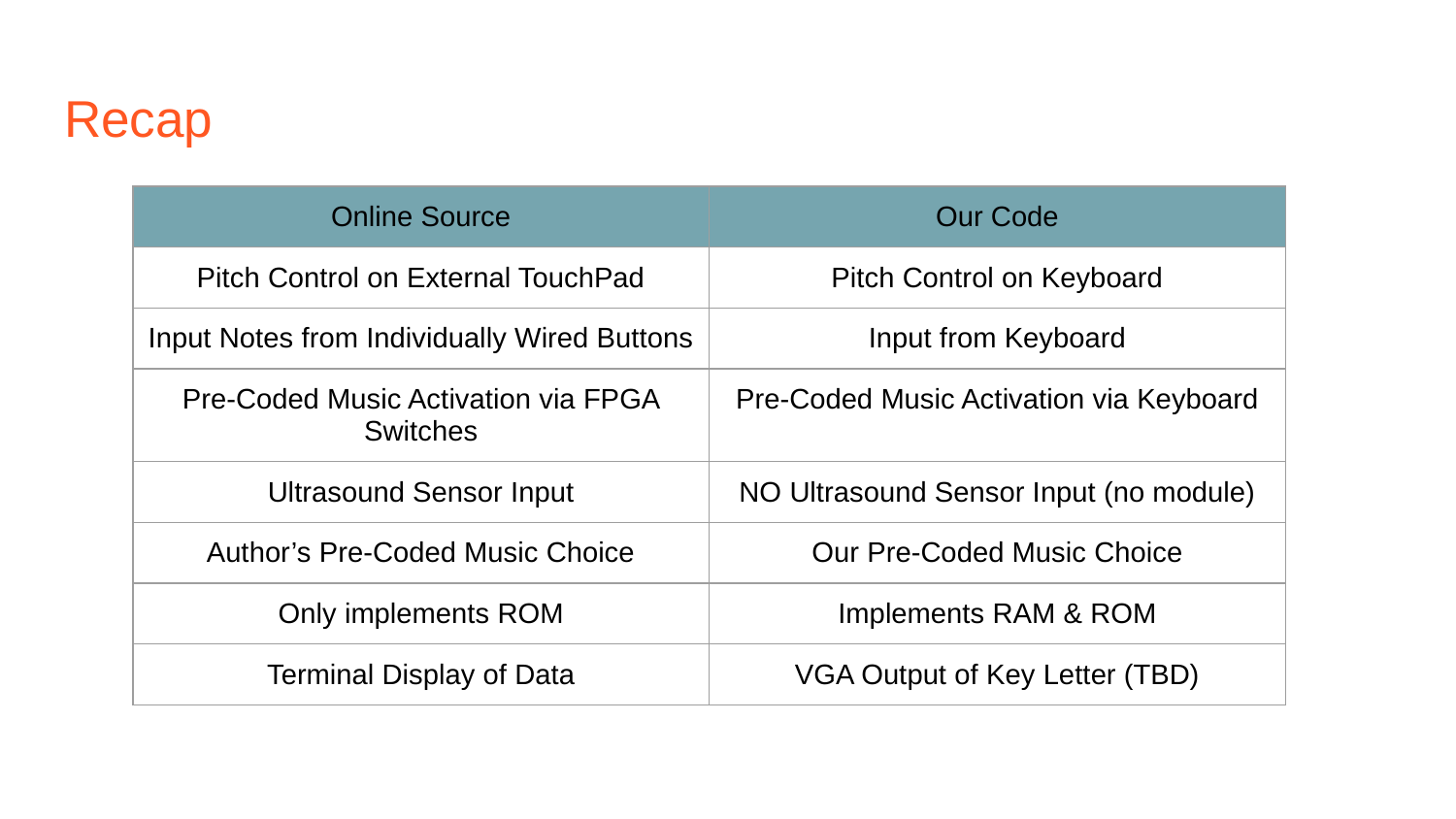

# Recap
| Online Source | Our Code |
| --- | --- |
| Pitch Control on External TouchPad | Pitch Control on Keyboard |
| Input Notes from Individually Wired Buttons | Input from Keyboard |
| Pre-Coded Music Activation via FPGA Switches | Pre-Coded Music Activation via Keyboard |
| Ultrasound Sensor Input | NO Ultrasound Sensor Input (no module) |
| Author’s Pre-Coded Music Choice | Our Pre-Coded Music Choice |
| Only implements ROM | Implements RAM & ROM |
| Terminal Display of Data | VGA Output of Key Letter (TBD) |